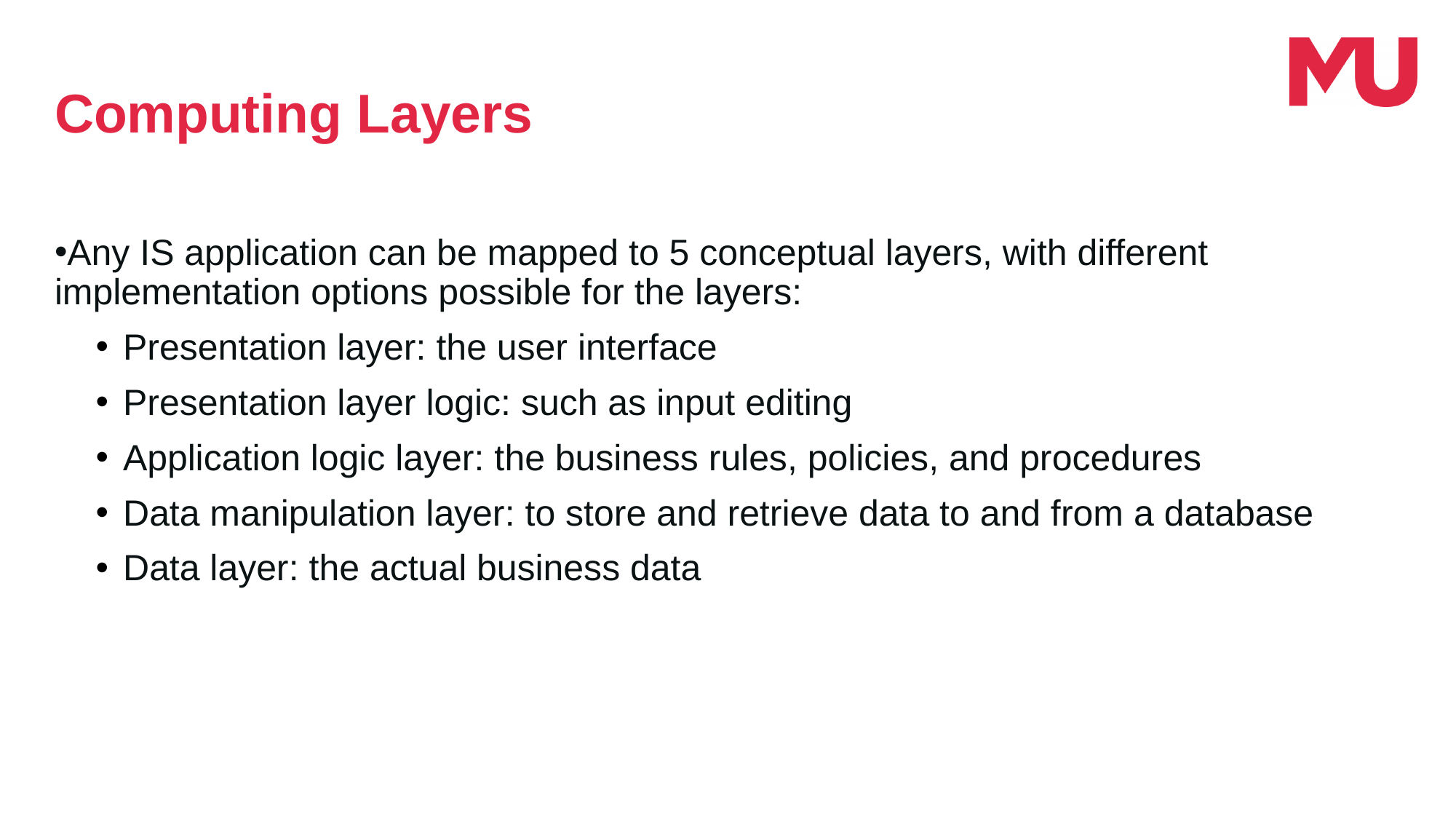

Computing Layers
Any IS application can be mapped to 5 conceptual layers, with different implementation options possible for the layers:
Presentation layer: the user interface
Presentation layer logic: such as input editing
Application logic layer: the business rules, policies, and procedures
Data manipulation layer: to store and retrieve data to and from a database
Data layer: the actual business data